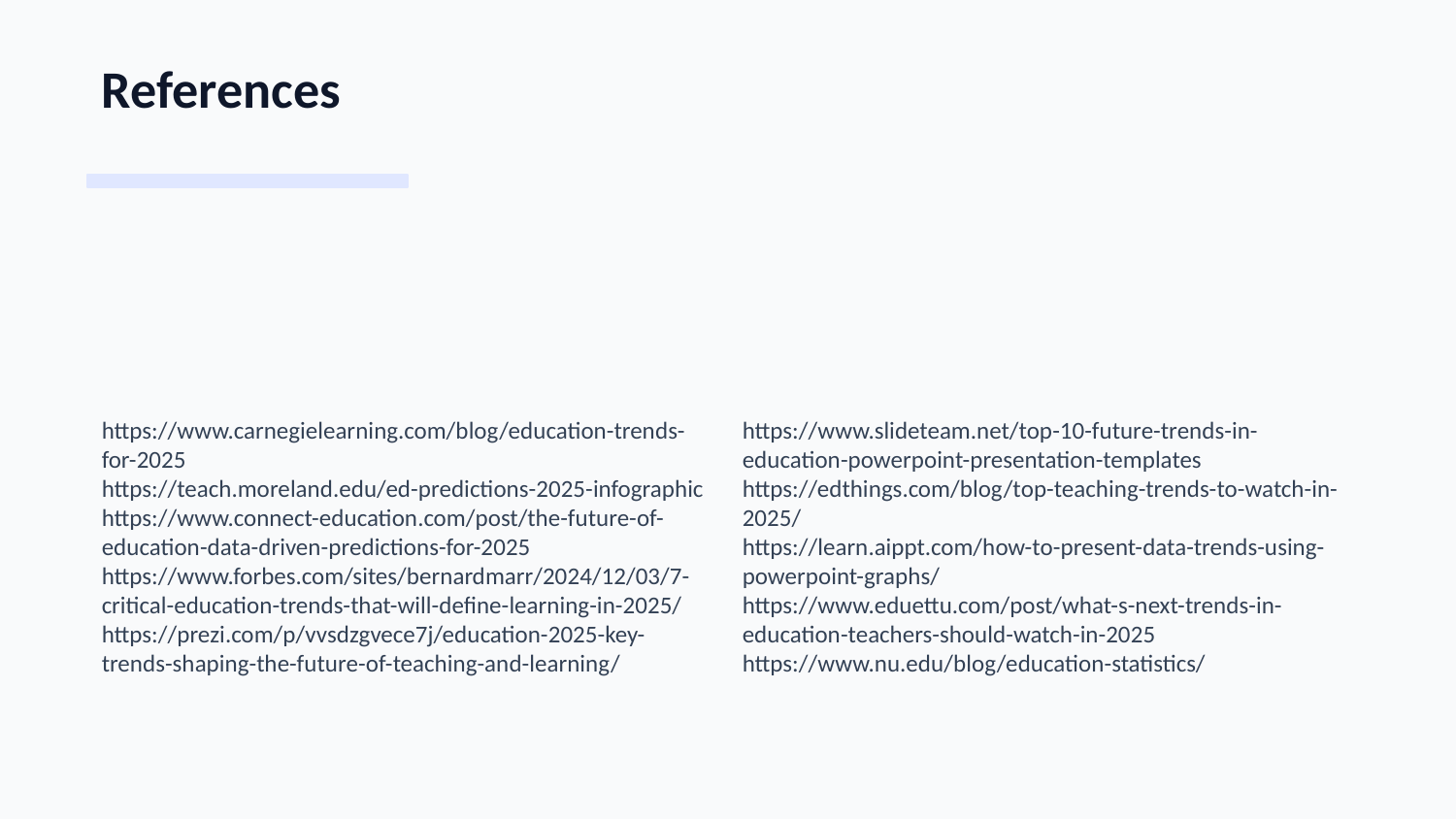

References

https://www.carnegielearning.com/blog/education-trends-for-2025
https://teach.moreland.edu/ed-predictions-2025-infographic
https://www.connect-education.com/post/the-future-of-education-data-driven-predictions-for-2025
https://www.forbes.com/sites/bernardmarr/2024/12/03/7-critical-education-trends-that-will-define-learning-in-2025/
https://prezi.com/p/vvsdzgvece7j/education-2025-key-trends-shaping-the-future-of-teaching-and-learning/
https://www.slideteam.net/top-10-future-trends-in-education-powerpoint-presentation-templates
https://edthings.com/blog/top-teaching-trends-to-watch-in-2025/
https://learn.aippt.com/how-to-present-data-trends-using-powerpoint-graphs/
https://www.eduettu.com/post/what-s-next-trends-in-education-teachers-should-watch-in-2025
https://www.nu.edu/blog/education-statistics/